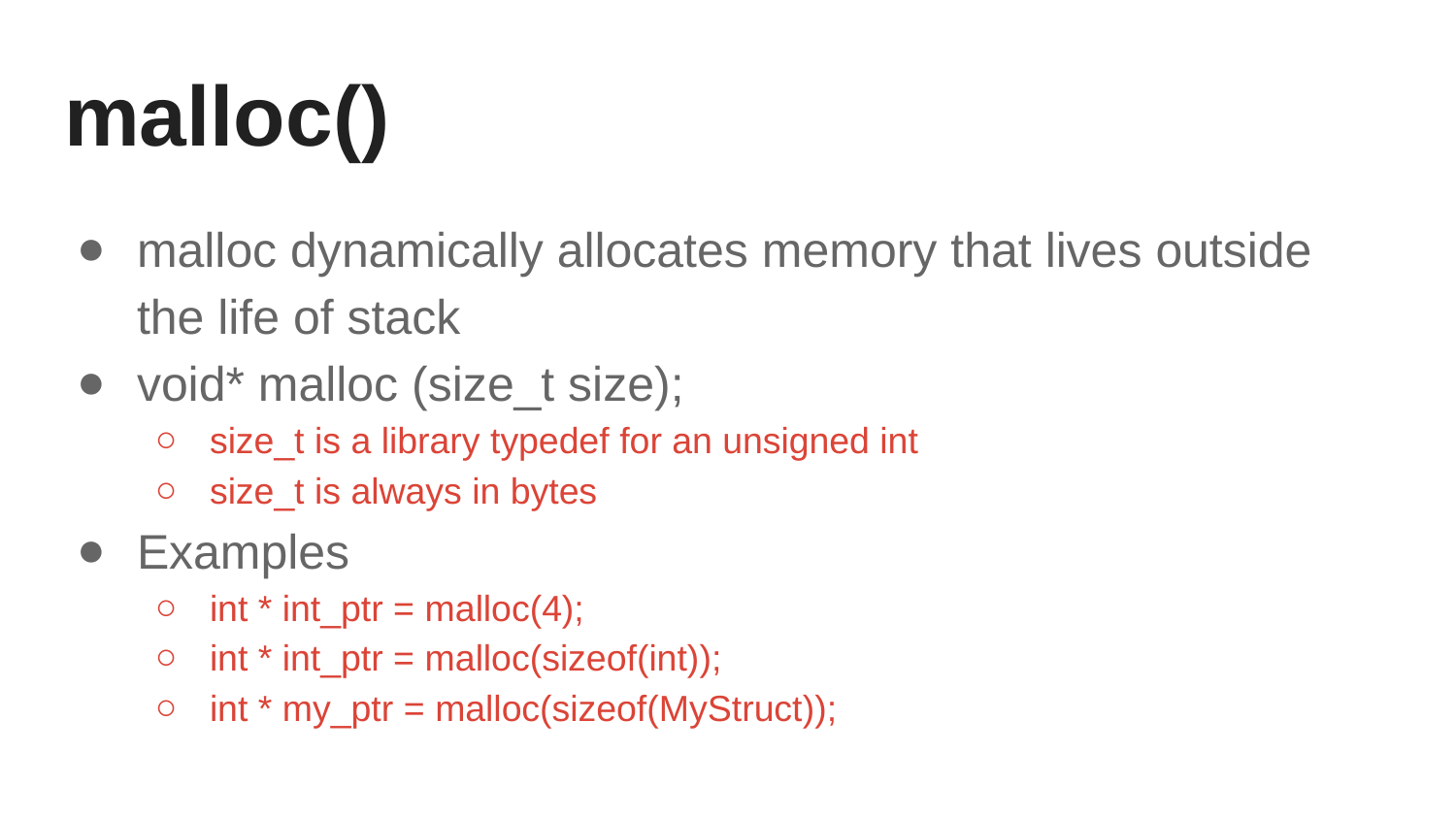

# malloc()
malloc dynamically allocates memory that lives outside the life of stack
void* malloc (size_t size);
size_t is a library typedef for an unsigned int
size_t is always in bytes
Examples
int * int_ptr = malloc(4);
int * int_ptr = malloc(sizeof(int));
int * my_ptr = malloc(sizeof(MyStruct));